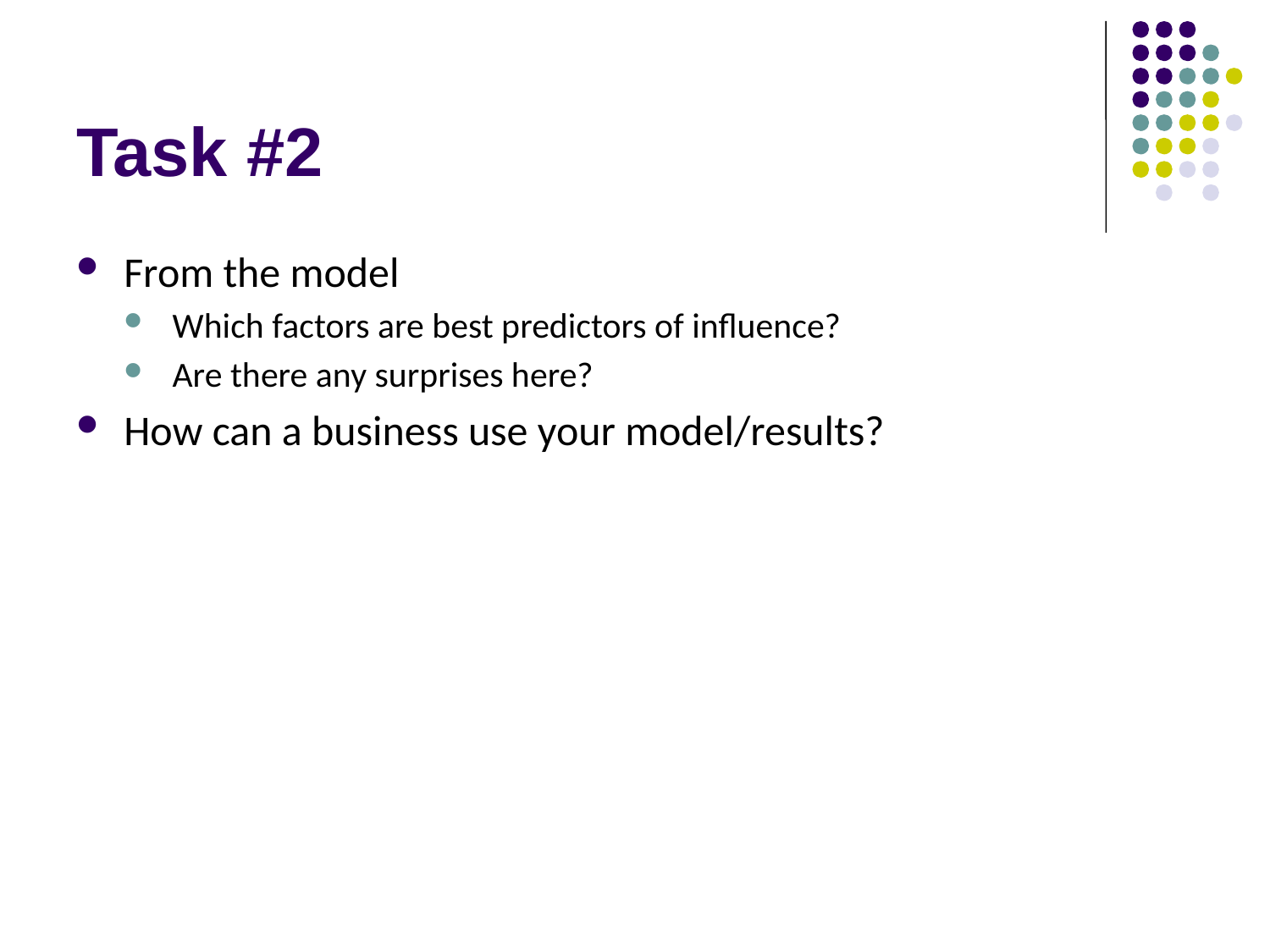

# Task #2
From the model
Which factors are best predictors of influence?
Are there any surprises here?
How can a business use your model/results?